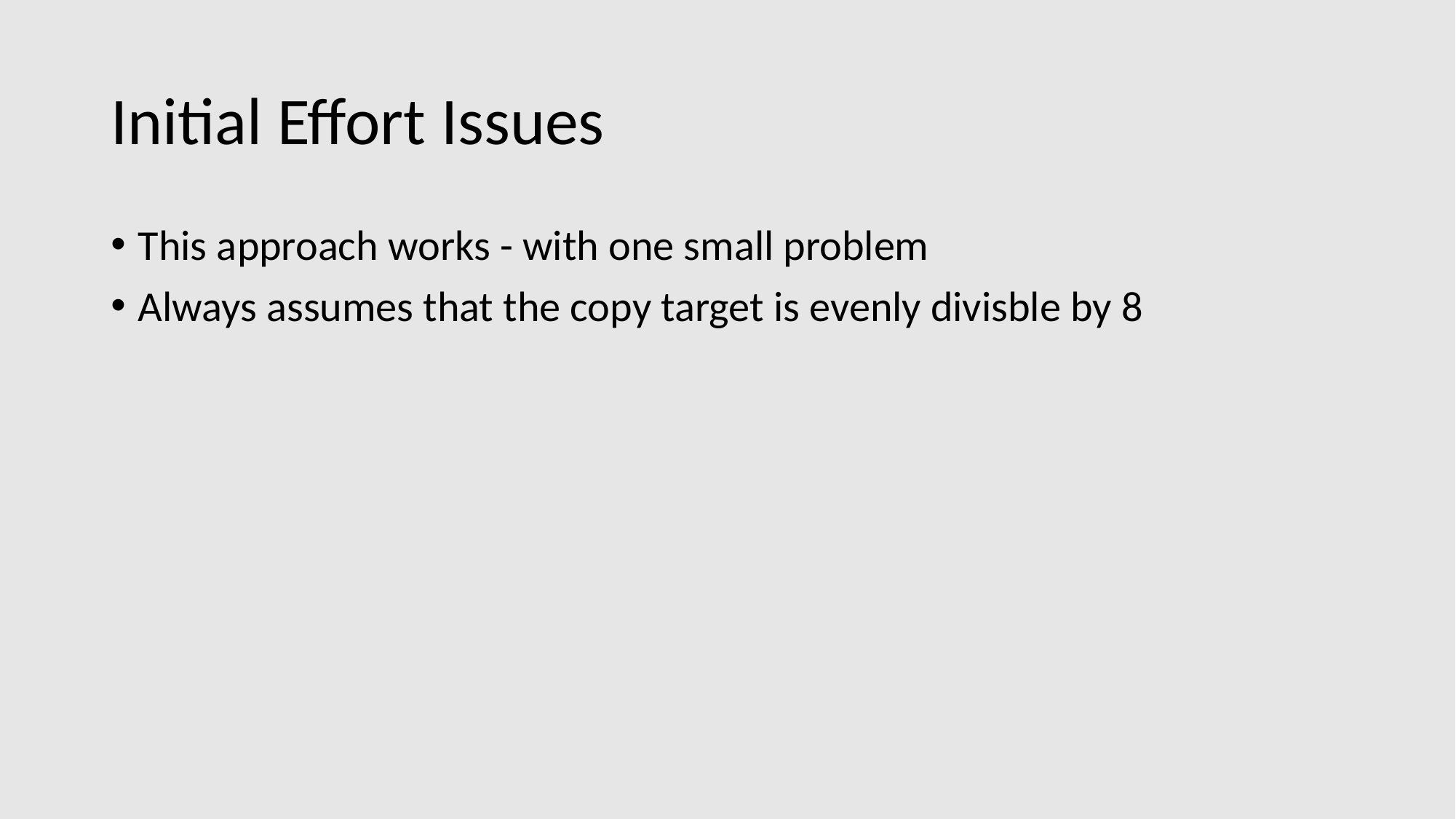

# Initial Effort Issues
This approach works - with one small problem
Always assumes that the copy target is evenly divisble by 8